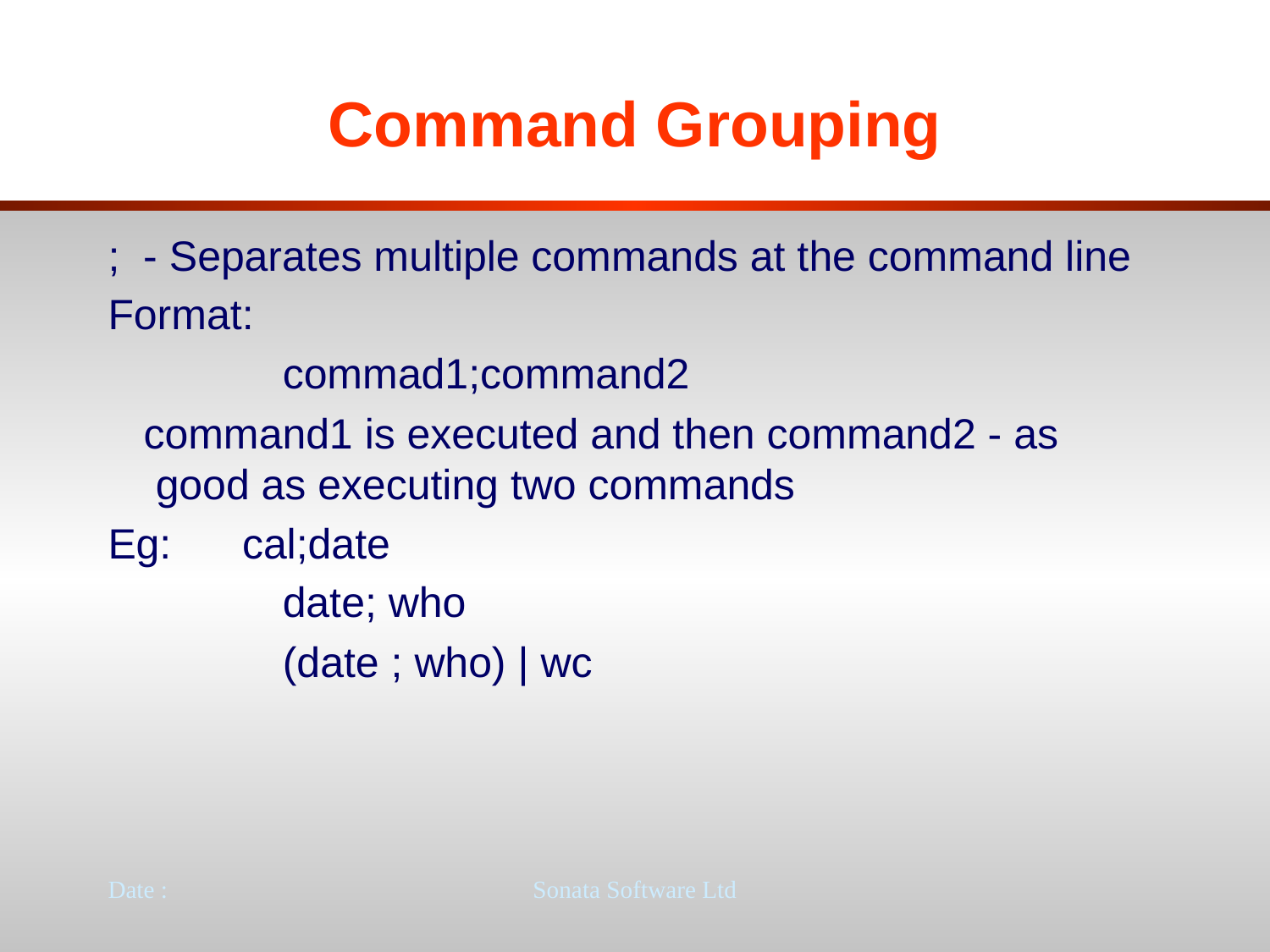

# Command Grouping
;  - Separates multiple commands at the command line
Format:
		commad1;command2
   command1 is executed and then command2 - as good as executing two commands
Eg:      cal;date
		date; who
		(date ; who) | wc

Date :
Sonata Software Ltd